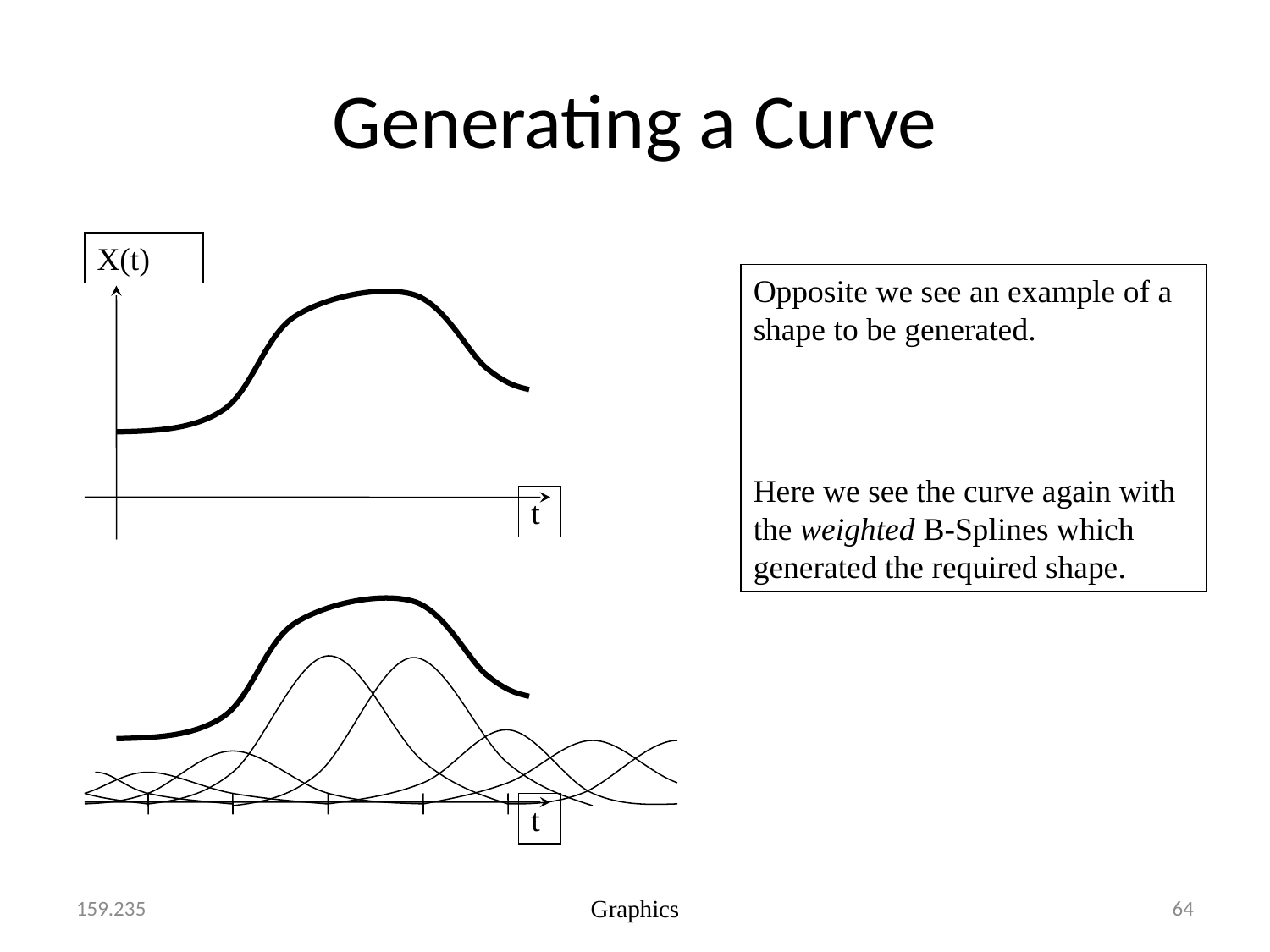

# Generating a Curve
X(t)

t

t

Opposite we see an example of a shape to be generated.

Here we see the curve again with the weighted B-Splines which generated the required shape.
159.235
Graphics
64